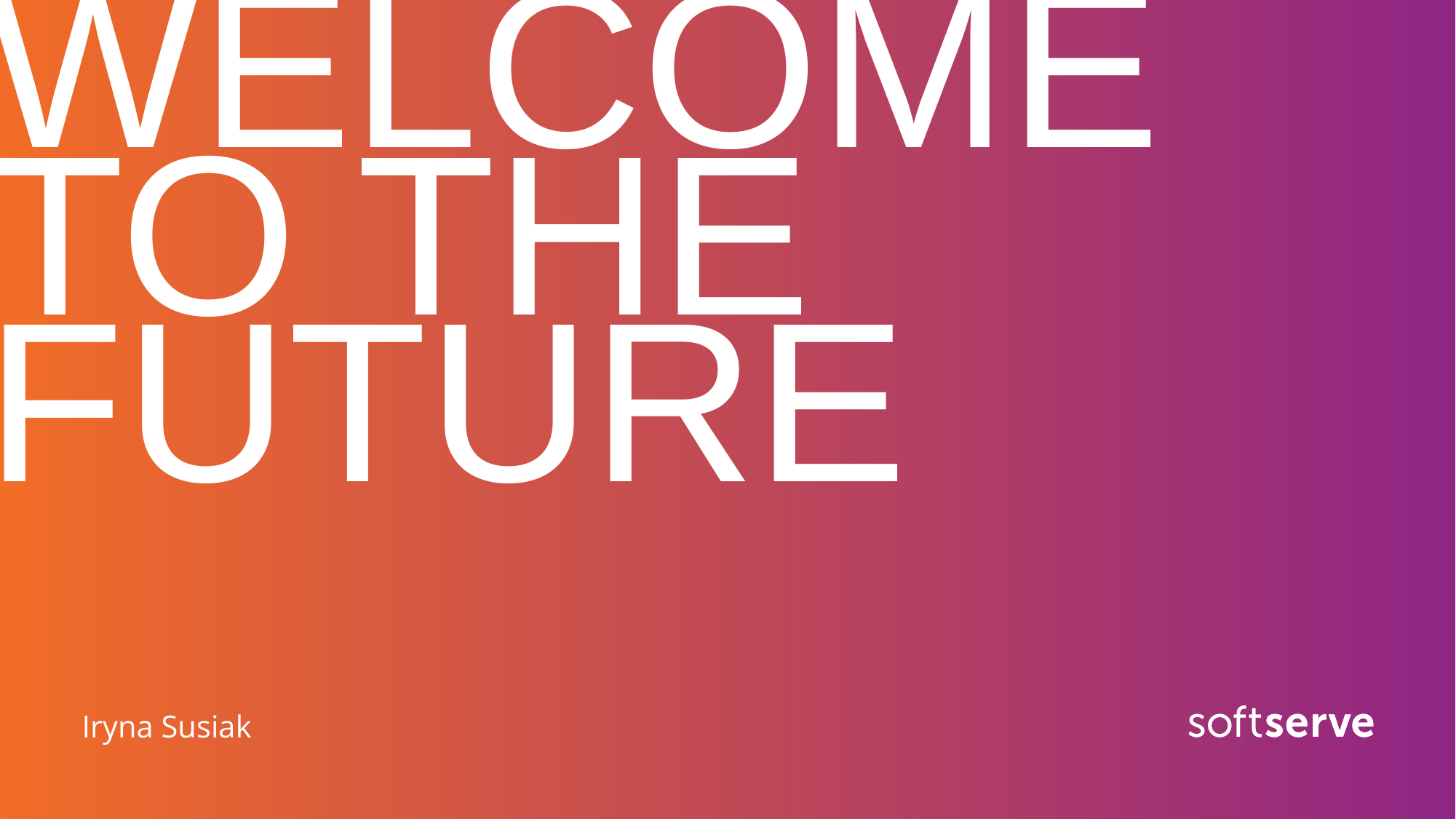

# WELCOME TO THE FUTURE
Iryna Susiak